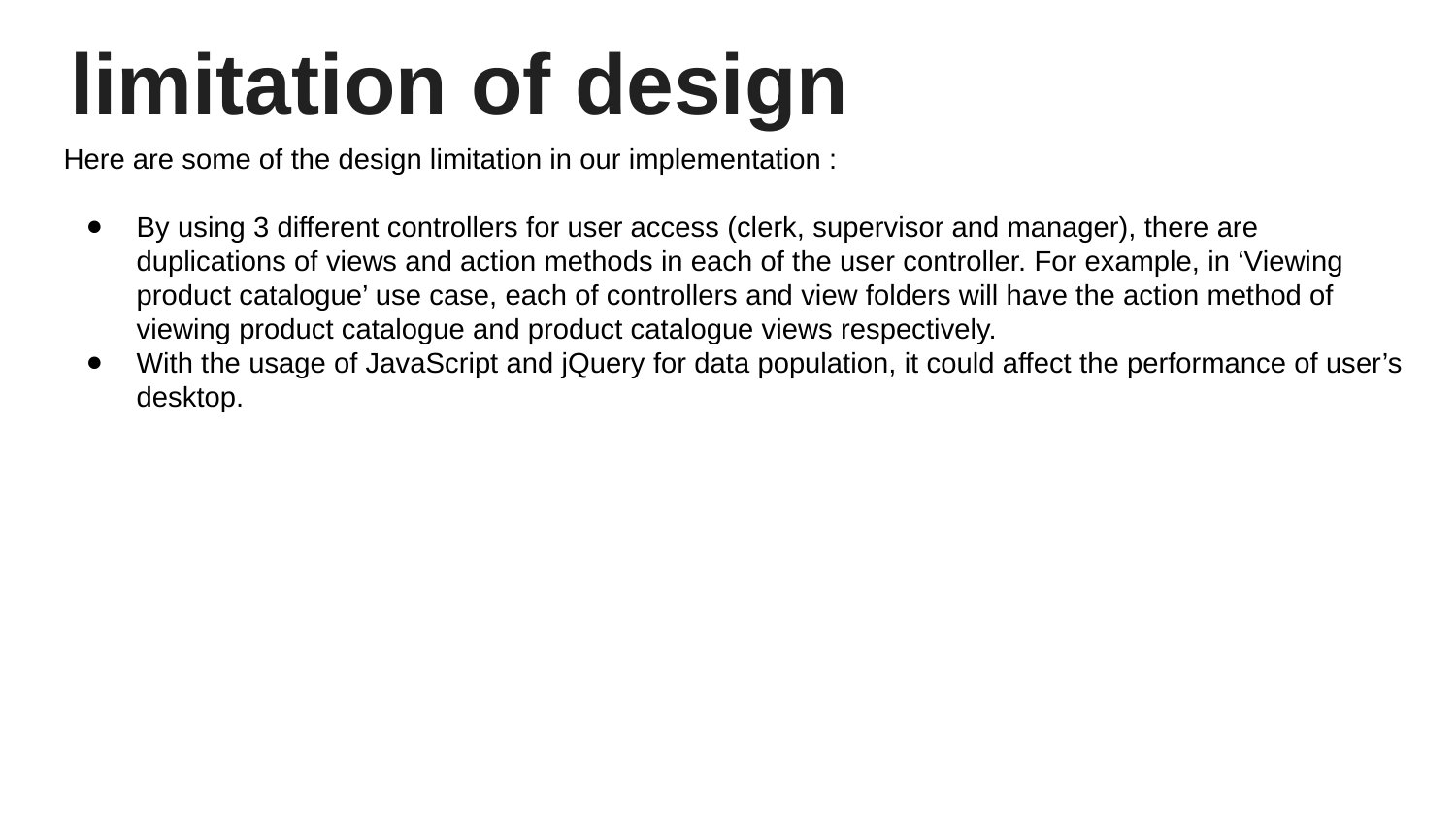

limitation of design
Here are some of the design limitation in our implementation :

By using 3 different controllers for user access (clerk, supervisor and manager), there are duplications of views and action methods in each of the user controller. For example, in ‘Viewing product catalogue’ use case, each of controllers and view folders will have the action method of viewing product catalogue and product catalogue views respectively.
With the usage of JavaScript and jQuery for data population, it could affect the performance of user’s desktop.